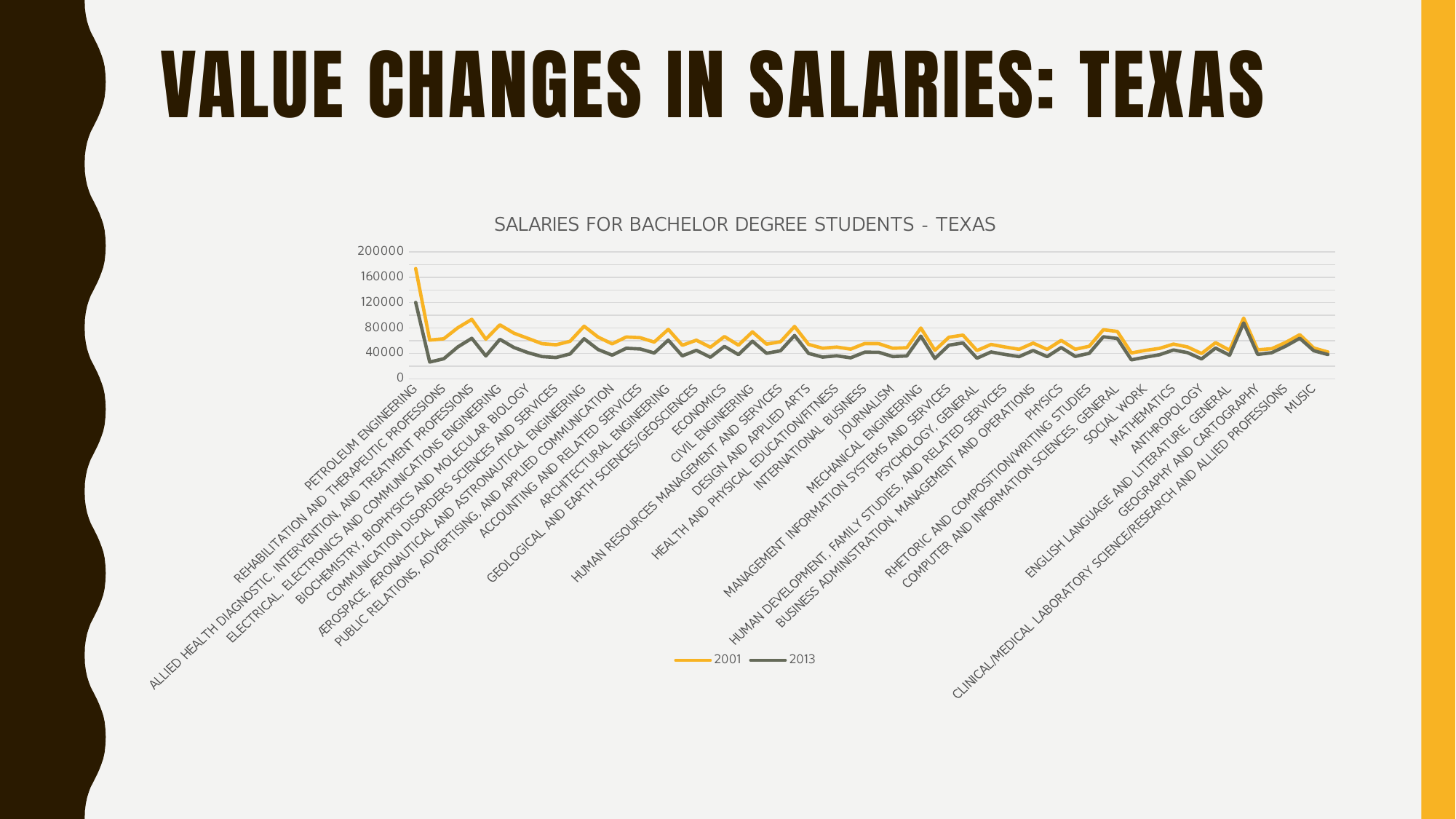

# VALUE CHANGES IN SALARIES: TEXAS

### Chart: SALARIES FOR BACHELOR DEGREE STUDENTS - TEXAS

| Category |  |  |
|---|---|---|
| PETROLEUM ENGINEERING | 173677.888888889 | 120343.3333333333 |
| MICROBIOLOGICAL SCIENCES AND IMMUNOLOGY | 61030.33333333334 | 26441.66666666667 |
| REHABILITATION AND THERAPEUTIC PROFESSIONS | 63125.42222222222 | 31570.33333333333 |
| BUSINESS/COMMERCE, GENERAL | 80464.29629629629 | 50207.0 |
| ALLIED HEALTH DIAGNOSTIC, INTERVENTION, AND TREATMENT PROFESSIONS | 93686.97222222223 | 63814.55555555556 |
| PHILOSOPHY | 62395.66666666666 | 36089.0 |
| ELECTRICAL, ELECTRONICS AND COMMUNICATIONS ENGINEERING | 85027.75925925927 | 62234.77777777778 |
| PUBLIC ADMINISTRATION | 71865.33333333333 | 49289.66666666666 |
| BIOCHEMISTRY, BIOPHYSICS AND MOLECULAR BIOLOGY | 63670.22222222222 | 41234.33333333333 |
| BIOLOGY, GENERAL | 55341.62500000001 | 35039.5925925926 |
| COMMUNICATION DISORDERS SCIENCES AND SERVICES | 53623.77777777778 | 33589.77777777777 |
| INTERIOR ARCHITECTURE | 59073.33333333334 | 39218.66666666666 |
| AEROSPACE, AERONAUTICAL AND ASTRONAUTICAL ENGINEERING | 82838.8888888889 | 63189.16666666667 |
| CHEMISTRY | 65733.66666666666 | 46146.66666666666 |
| PUBLIC RELATIONS, ADVERTISING, AND APPLIED COMMUNICATION | 55120.83333333334 | 37297.16666666667 |
| FINANCE AND FINANCIAL MANAGEMENT SERVICES | 65852.1111111111 | 48101.625 |
| ACCOUNTING AND RELATED SERVICES | 64771.86419753087 | 47022.66666666666 |
| APPAREL AND TEXTILES | 57866.11111111112 | 40690.0 |
| ARCHITECTURAL ENGINEERING | 77928.66666666666 | 61012.33333333334 |
| COMMUNICATION AND MEDIA STUDIES | 52848.37037037036 | 36139.75 |
| GEOLOGICAL AND EARTH SCIENCES/GEOSCIENCES | 60856.66666666666 | 44934.22222222222 |
| FOODS, NUTRITION, AND RELATED SERVICES | 49768.66666666666 | 33952.33333333334 |
| ECONOMICS | 66610.29629629629 | 51124.66666666666 |
| POLITICAL SCIENCE AND GOVERNMENT | 53073.15151515152 | 38199.55555555555 |
| CIVIL ENGINEERING | 73964.33333333333 | 59207.4 |
| ARCHITECTURE | 54724.8148148148 | 40267.55555555556 |
| HUMAN RESOURCES MANAGEMENT AND SERVICES | 58407.11111111112 | 44202.16666666667 |
| COMPUTER ENGINEERING | 82525.1111111111 | 68327.0 |
| DESIGN AND APPLIED ARTS | 54212.66666666666 | 40024.16666666667 |
| CRIMINAL JUSTICE AND CORRECTIONS | 48198.0 | 34252.66666666666 |
| HEALTH AND PHYSICAL EDUCATION/FITNESS | 50034.46031746031 | 36299.0 |
| SOCIOLOGY | 46767.57971014493 | 33132.53333333334 |
| INTERNATIONAL BUSINESS | 55555.70370370369 | 41966.88888888888 |
| MARKETING | 55380.2 | 41821.0 |
| JOURNALISM | 48111.15151515152 | 35102.16666666666 |
| RADIO, TELEVISION, AND DIGITAL COMMUNICATION | 49016.66666666666 | 36082.41666666666 |
| MECHANICAL ENGINEERING | 80078.75555555556 | 67198.70833333334 |
| VISUAL AND PERFORMING ARTS, GENERAL | 44842.61111111112 | 32011.83333333334 |
| MANAGEMENT INFORMATION SYSTEMS AND SERVICES | 65499.35555555555 | 52995.5 |
| INDUSTRIAL ENGINEERING | 68836.77777777777 | 56478.16666666667 |
| PSYCHOLOGY, GENERAL | 44545.56790123456 | 32507.81481481481 |
| LIBERAL ARTS AND SCIENCES, GENERAL STUDIES AND HUMANITIES | 54150.7037037037 | 42362.58333333334 |
| HUMAN DEVELOPMENT, FAMILY STUDIES, AND RELATED SERVICES | 50140.55555555555 | 38412.0 |
| LINGUISTIC, COMPARATIVE, AND RELATED LANGUAGE STUDIES AND SERVICES | 46524.92592592593 | 34955.5 |
| BUSINESS ADMINISTRATION, MANAGEMENT AND OPERATIONS | 56240.3611111111 | 44682.41666666666 |
| AREA STUDIES | 46425.6 | 34972.33333333334 |
| PHYSICS | 60526.44444444444 | 49223.66666666666 |
| DRAMA/THEATRE ARTS AND STAGECRAFT | 46557.55555555555 | 35323.16666666666 |
| RHETORIC AND COMPOSITION/WRITING STUDIES | 51282.66666666667 | 40152.77777777778 |
| REGISTERED NURSING, NURSING ADMINISTRATION, NURSING RESEARCH AND CLINICAL NURSING | 77325.46913580246 | 66202.8888888889 |
| COMPUTER AND INFORMATION SCIENCES, GENERAL | 74614.73015873013 | 63553.66666666667 |
| FINE AND STUDIO ARTS | 40745.35555555555 | 29954.46666666667 |
| SOCIAL WORK | 44821.47222222222 | 34183.16666666666 |
| HISTORY | 47892.04938271605 | 37865.0 |
| MATHEMATICS | 54725.16666666667 | 45456.73333333333 |
| MULTI/INTERDISCIPLINARY STUDIES, OTHER | 50183.57142857143 | 41296.25925925926 |
| ANTHROPOLOGY | 39825.62962962963 | 31349.44444444445 |
| BUSINESS/MANAGERIAL ECONOMICS | 56961.1111111111 | 48487.33333333334 |
| ENGLISH LANGUAGE AND LITERATURE, GENERAL | 45076.63492063493 | 37188.6111111111 |
| CHEMICAL ENGINEERING | 95601.77777777777 | 87994.66666666667 |
| GEOGRAPHY AND CARTOGRAPHY | 45727.77777777778 | 38478.5 |
| ROMANCE LANGUAGES, LITERATURES, AND LINGUISTICS | 47486.60317460318 | 41095.22222222222 |
| CLINICAL/MEDICAL LABORATORY SCIENCE/RESEARCH AND ALLIED PROFESSIONS | 57290.95238095237 | 51509.33333333333 |
| INDUSTRIAL PRODUCTION TECHNOLOGIES/TECHNICIANS | 69489.1111111111 | 63929.66666666666 |
| MUSIC | 48518.22222222222 | 44162.25 |
| CRIMINOLOGY | 42301.77777777778 | 38360.0 |